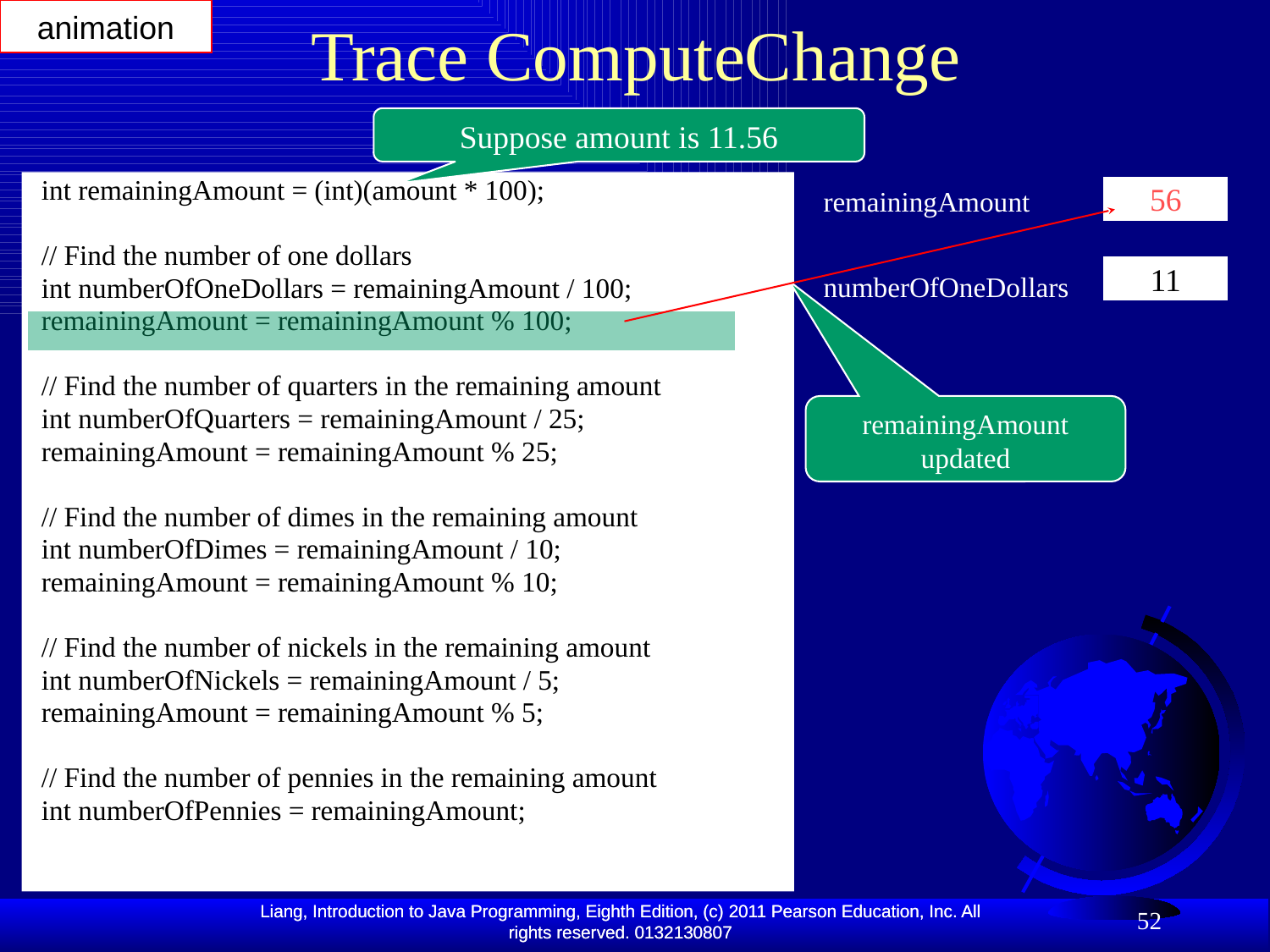

animation
# Trace ComputeChange
Suppose amount is 11.56
 int remainingAmount = (int)(amount * 100);

 // Find the number of one dollars
 int numberOfOneDollars = remainingAmount / 100;
 remainingAmount = remainingAmount % 100;

 // Find the number of quarters in the remaining amount
 int numberOfQuarters = remainingAmount / 25;
 remainingAmount = remainingAmount % 25;

 // Find the number of dimes in the remaining amount
 int numberOfDimes = remainingAmount / 10;
 remainingAmount = remainingAmount % 10;

 // Find the number of nickels in the remaining amount
 int numberOfNickels = remainingAmount / 5;
 remainingAmount = remainingAmount % 5;

 // Find the number of pennies in the remaining amount
 int numberOfPennies = remainingAmount;
remainingAmount
56

11
numberOfOneDollars

remainingAmount updated
52